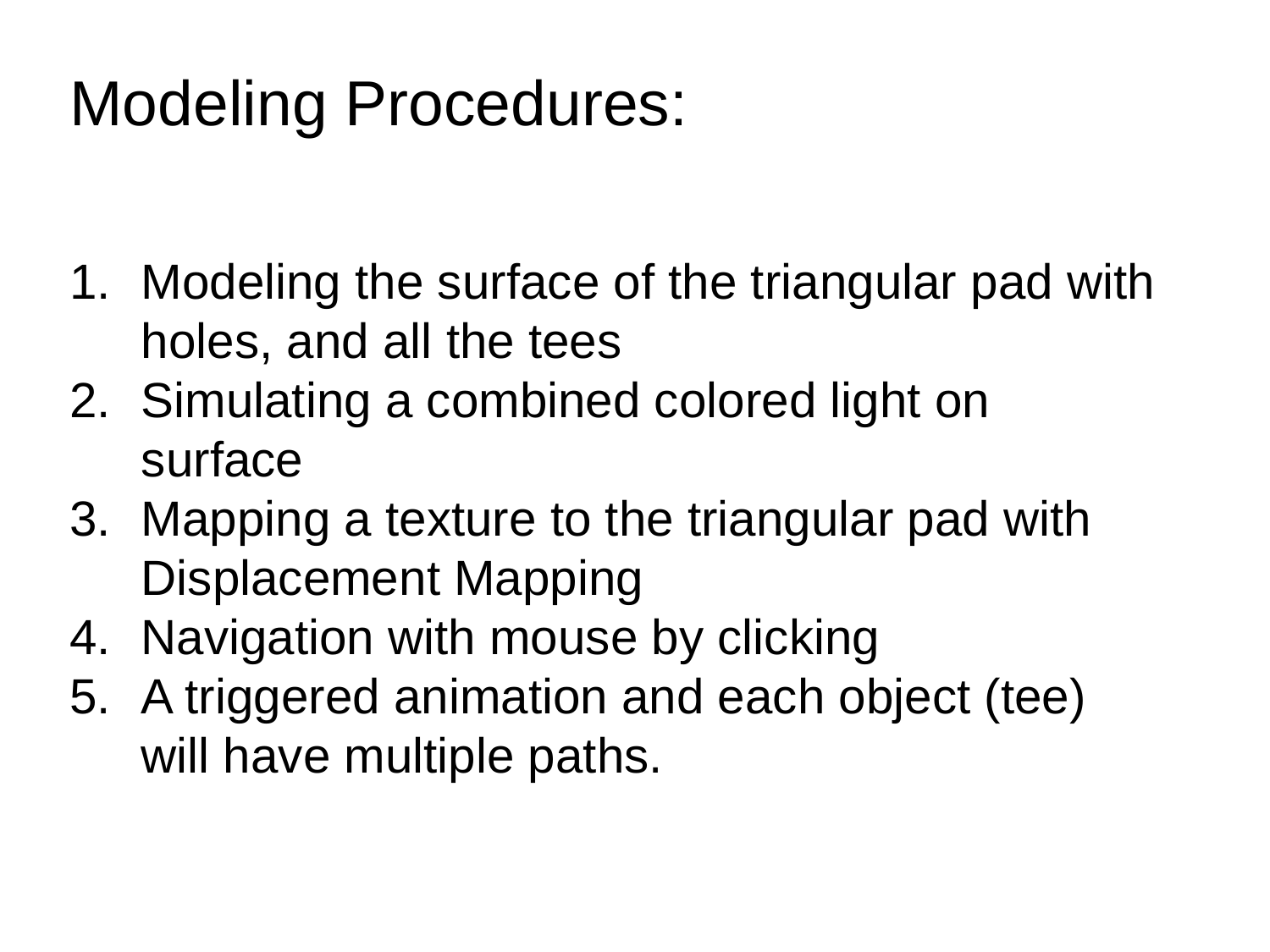

Modeling Procedures:
Modeling the surface of the triangular pad with holes, and all the tees
Simulating a combined colored light on surface
Mapping a texture to the triangular pad with Displacement Mapping
Navigation with mouse by clicking
A triggered animation and each object (tee) will have multiple paths.